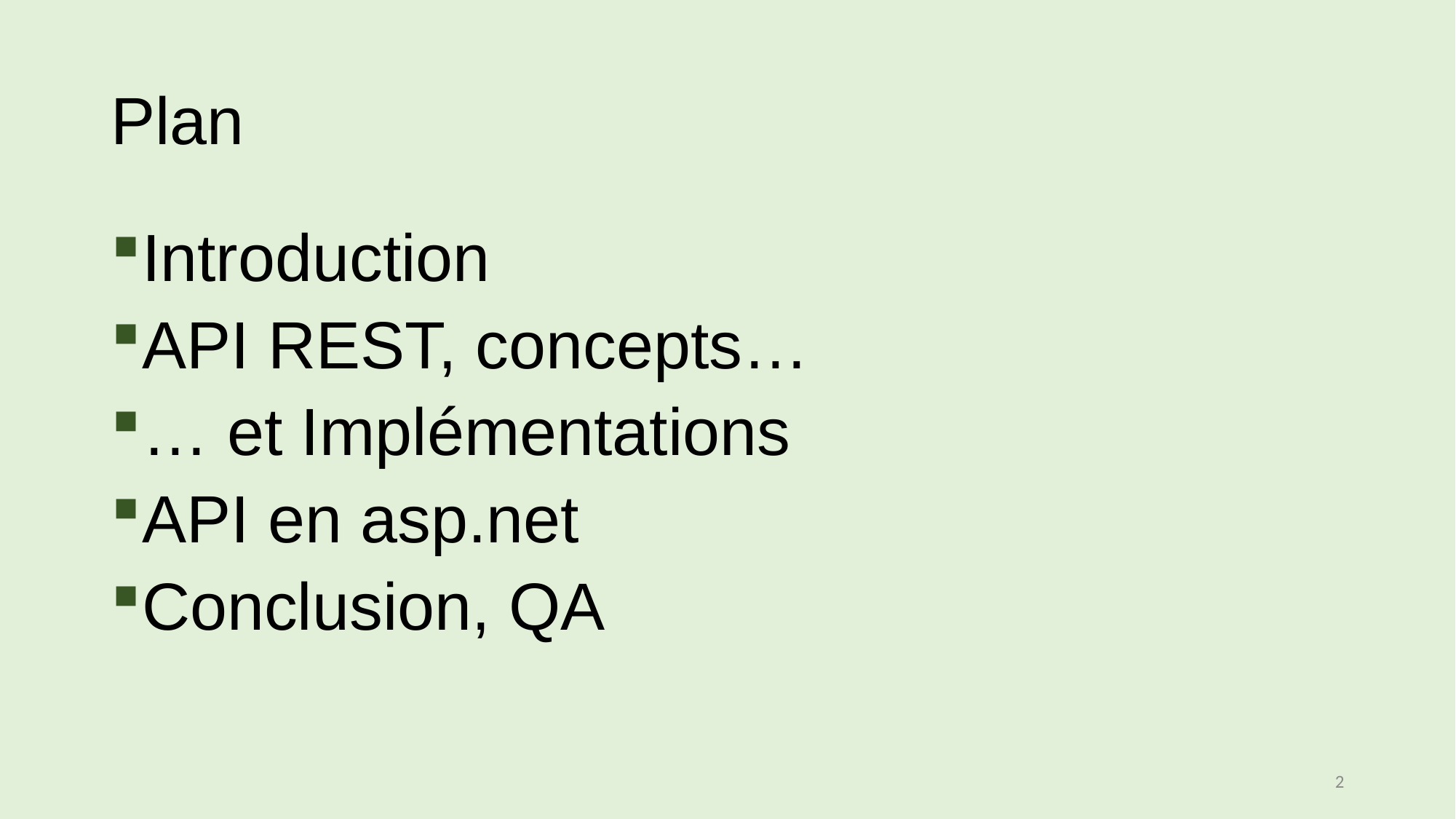

# Plan
Introduction
API REST, concepts…
… et Implémentations
API en asp.net
Conclusion, QA
2